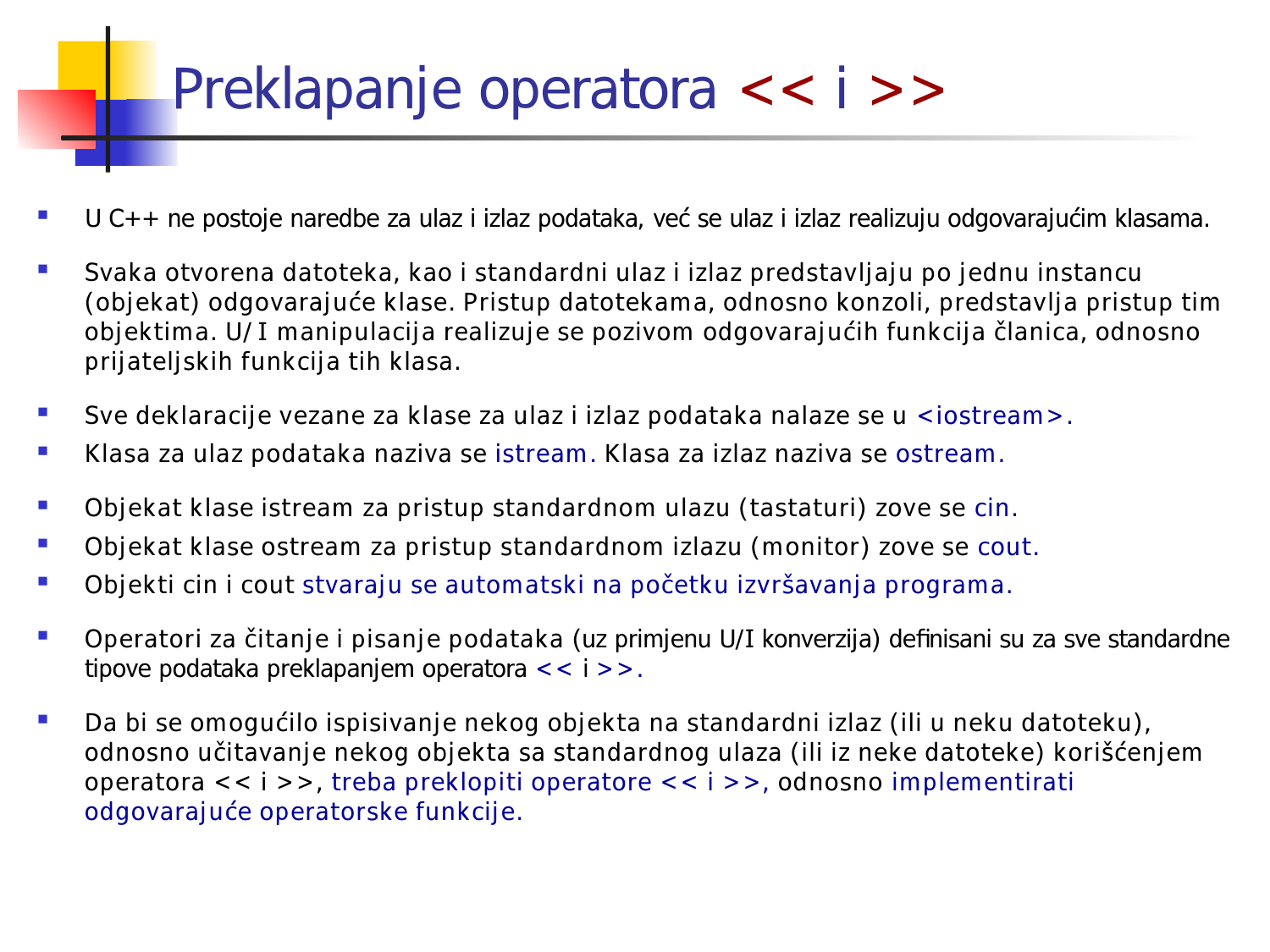

Preklapanje operatora << i >>
U C++ ne postoje naredbe za ulaz i izlaz podataka, već se ulaz i izlaz realizuju odgovarajućim klasama.
Svaka otvorena datoteka, kao i standardni ulaz i izlaz predstavljaju po jednu instancu (objekat) odgovarajuće klase. Pristup datotekama, odnosno konzoli, predstavlja pristup tim objektima. U/I manipulacija realizuje se pozivom odgovarajućih funkcija članica, odnosno prijateljskih funkcija tih klasa.
Sve deklaracije vezane za klase za ulaz i izlaz podataka nalaze se u <iostream>.
Klasa za ulaz podataka naziva se istream. Klasa za izlaz naziva se ostream.
Objekat klase istream za pristup standardnom ulazu (tastaturi) zove se cin.
Objekat klase ostream za pristup standardnom izlazu (monitor) zove se cout.
Objekti cin i cout stvaraju se automatski na početku izvršavanja programa.
Operatori za čitanje i pisanje podataka (uz primjenu U/I konverzija) definisani su za sve standardne tipove podataka preklapanjem operatora << i >>.
Da bi se omogućilo ispisivanje nekog objekta na standardni izlaz (ili u neku datoteku), odnosno učitavanje nekog objekta sa standardnog ulaza (ili iz neke datoteke) korišćenjem operatora << i >>, treba preklopiti operatore << i >>, odnosno implementirati odgovarajuće operatorske funkcije.